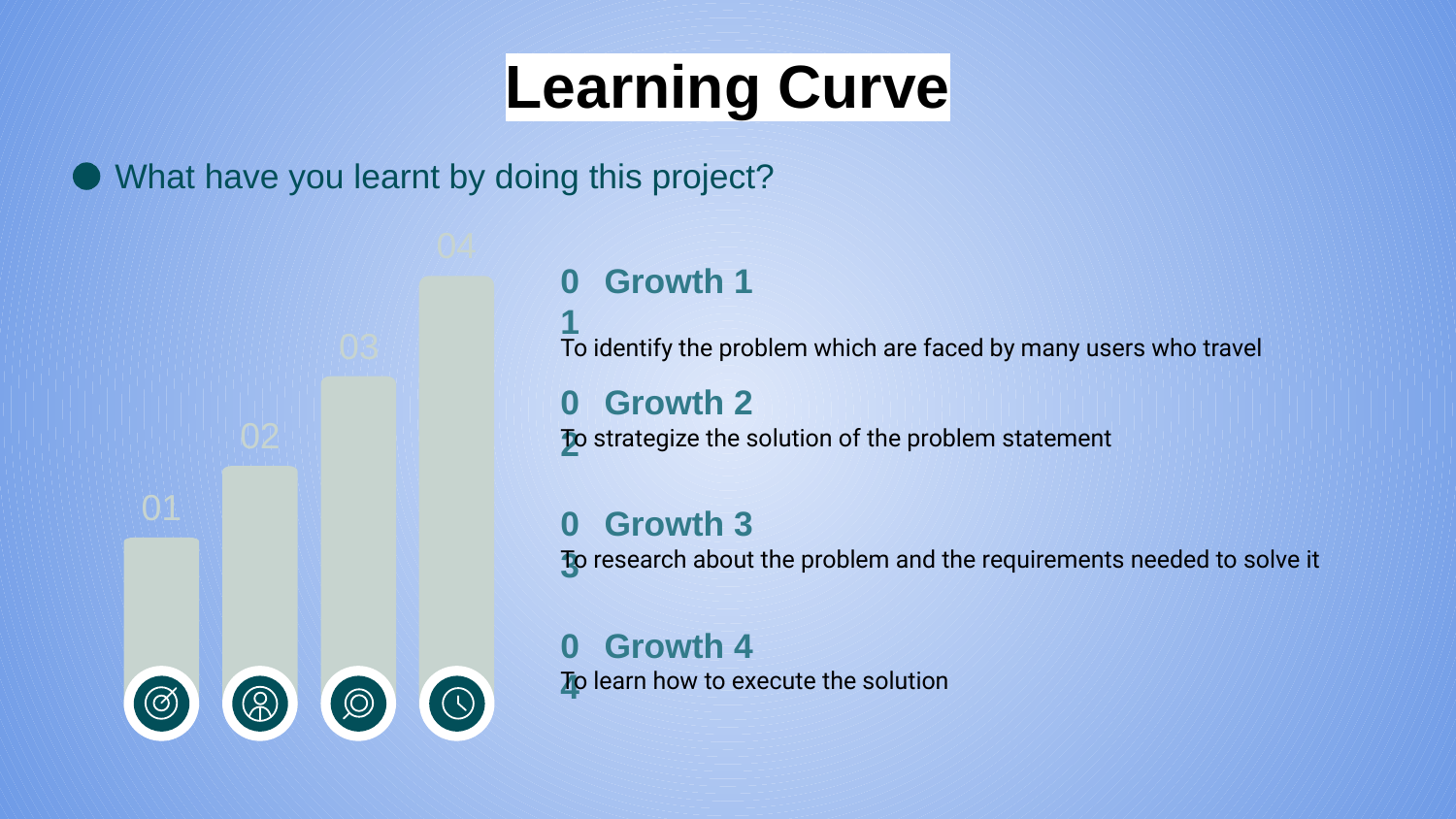

# Learning Curve
What have you learnt by doing this project?

04
01
Growth 1

03
To identify the problem which are faced by many users who travel
02
Growth 2
To strategize the solution of the problem statement

02

01
03
Growth 3
To research about the problem and the requirements needed to solve it

04
Growth 4
To learn how to execute the solution